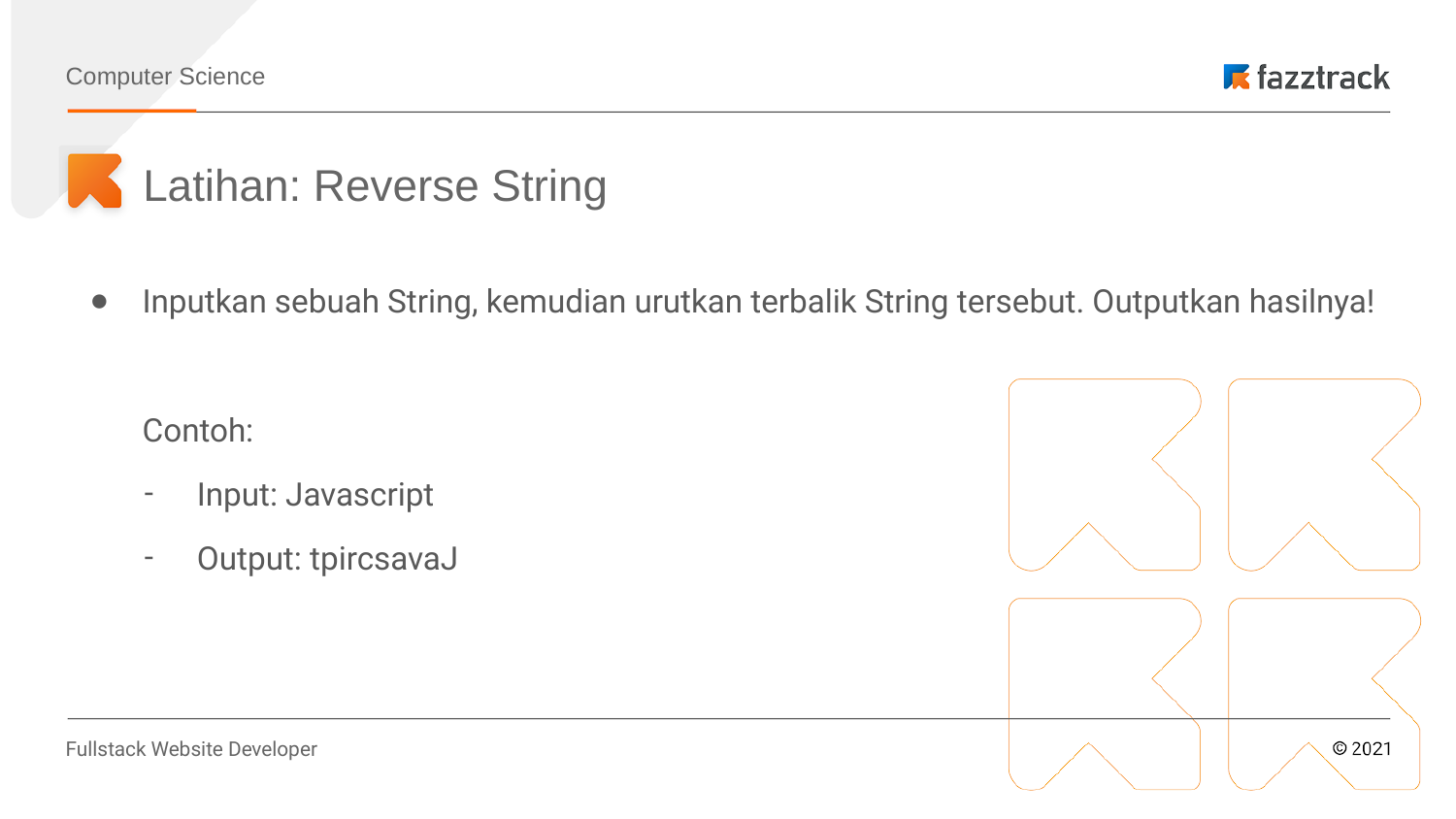

Computer Science
Latihan: Reverse String
Inputkan sebuah String, kemudian urutkan terbalik String tersebut. Outputkan hasilnya!

Contoh:
Input: Javascript
Output: tpircsavaJ
Fullstack Website Developer